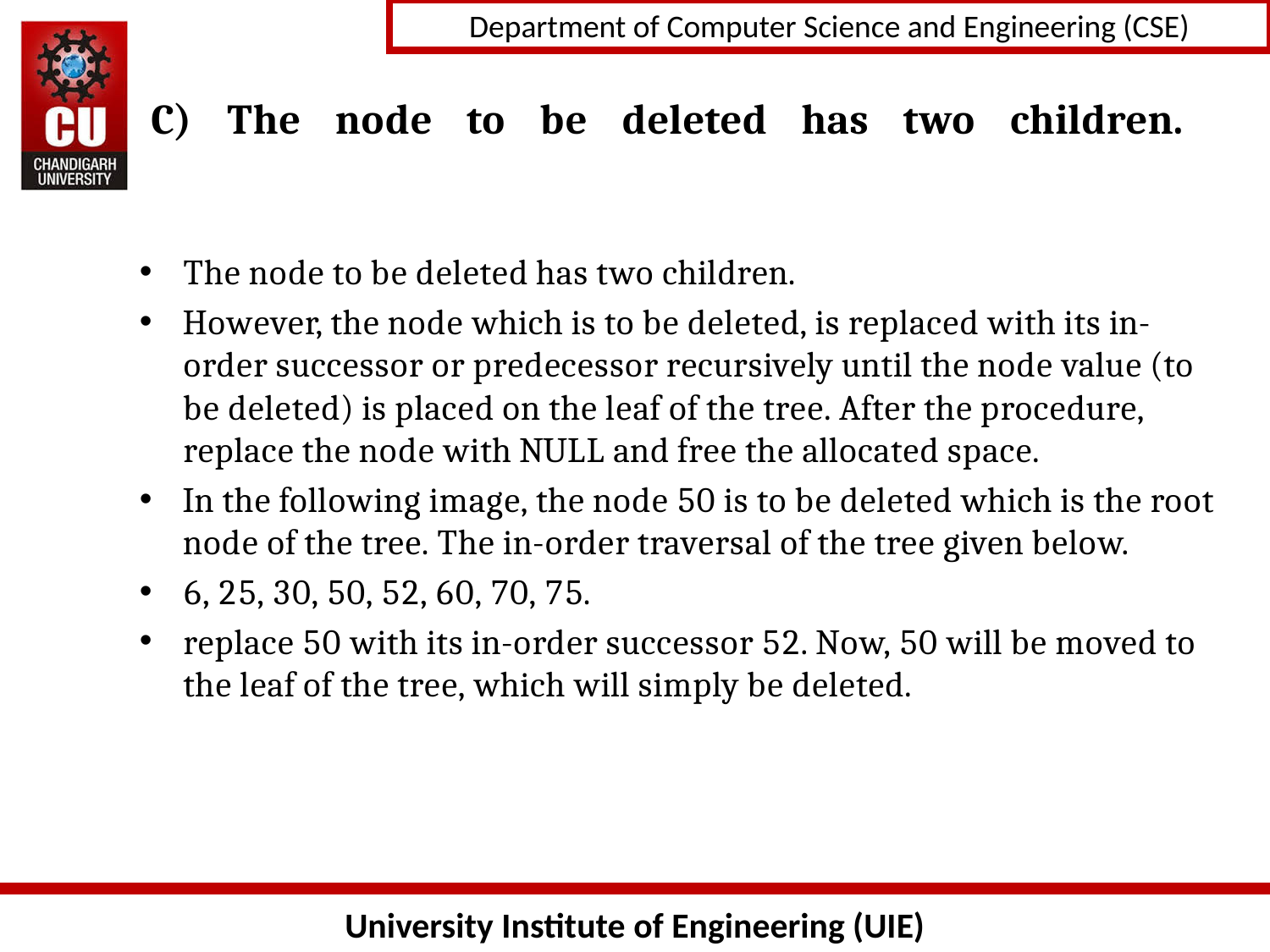

# C) The node to be deleted has two children.
The node to be deleted has two children.
However, the node which is to be deleted, is replaced with its in-order successor or predecessor recursively until the node value (to be deleted) is placed on the leaf of the tree. After the procedure, replace the node with NULL and free the allocated space.
In the following image, the node 50 is to be deleted which is the root node of the tree. The in-order traversal of the tree given below.
6, 25, 30, 50, 52, 60, 70, 75.
replace 50 with its in-order successor 52. Now, 50 will be moved to the leaf of the tree, which will simply be deleted.